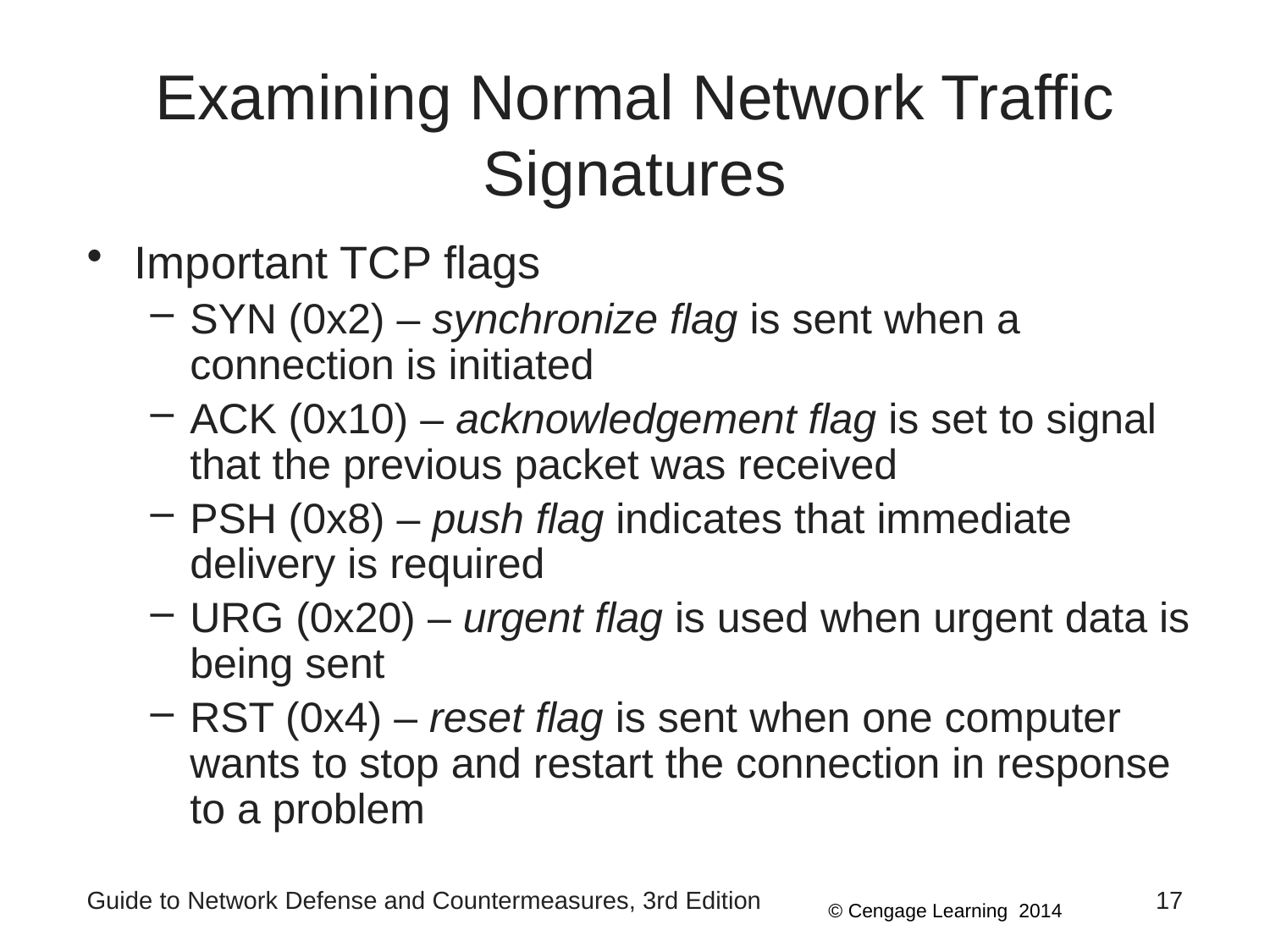

# Examining Normal Network Traffic Signatures
Important TCP flags
SYN (0x2) – synchronize flag is sent when a connection is initiated
ACK (0x10) – acknowledgement flag is set to signal that the previous packet was received
PSH (0x8) – push flag indicates that immediate delivery is required
URG (0x20) – urgent flag is used when urgent data is being sent
RST (0x4) – reset flag is sent when one computer wants to stop and restart the connection in response to a problem

Guide to Network Defense and Countermeasures, 3rd Edition
17